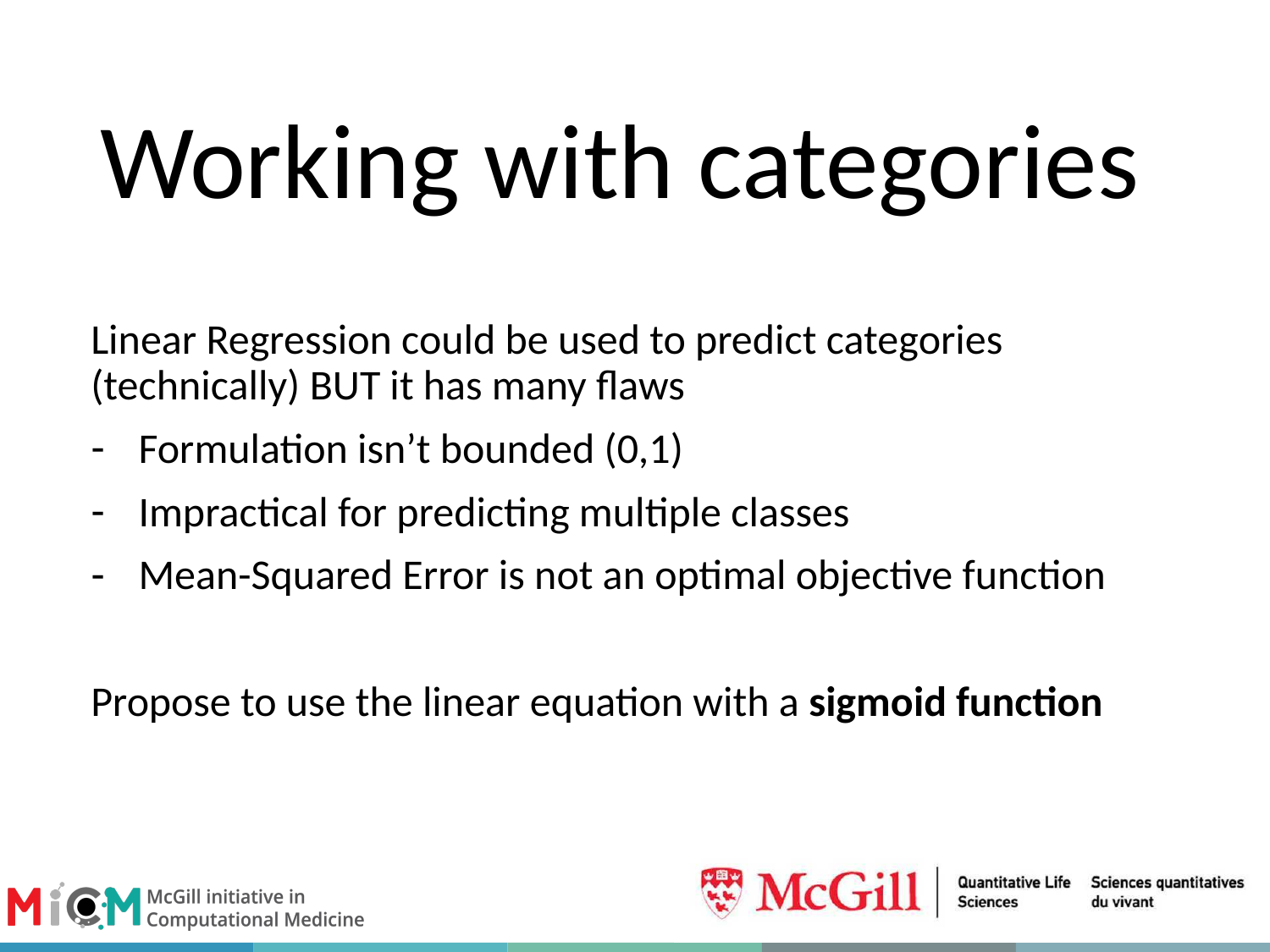

# Working with categories
Linear Regression could be used to predict categories (technically) BUT it has many flaws
Formulation isn’t bounded (0,1)
Impractical for predicting multiple classes
Mean-Squared Error is not an optimal objective function

Propose to use the linear equation with a sigmoid function